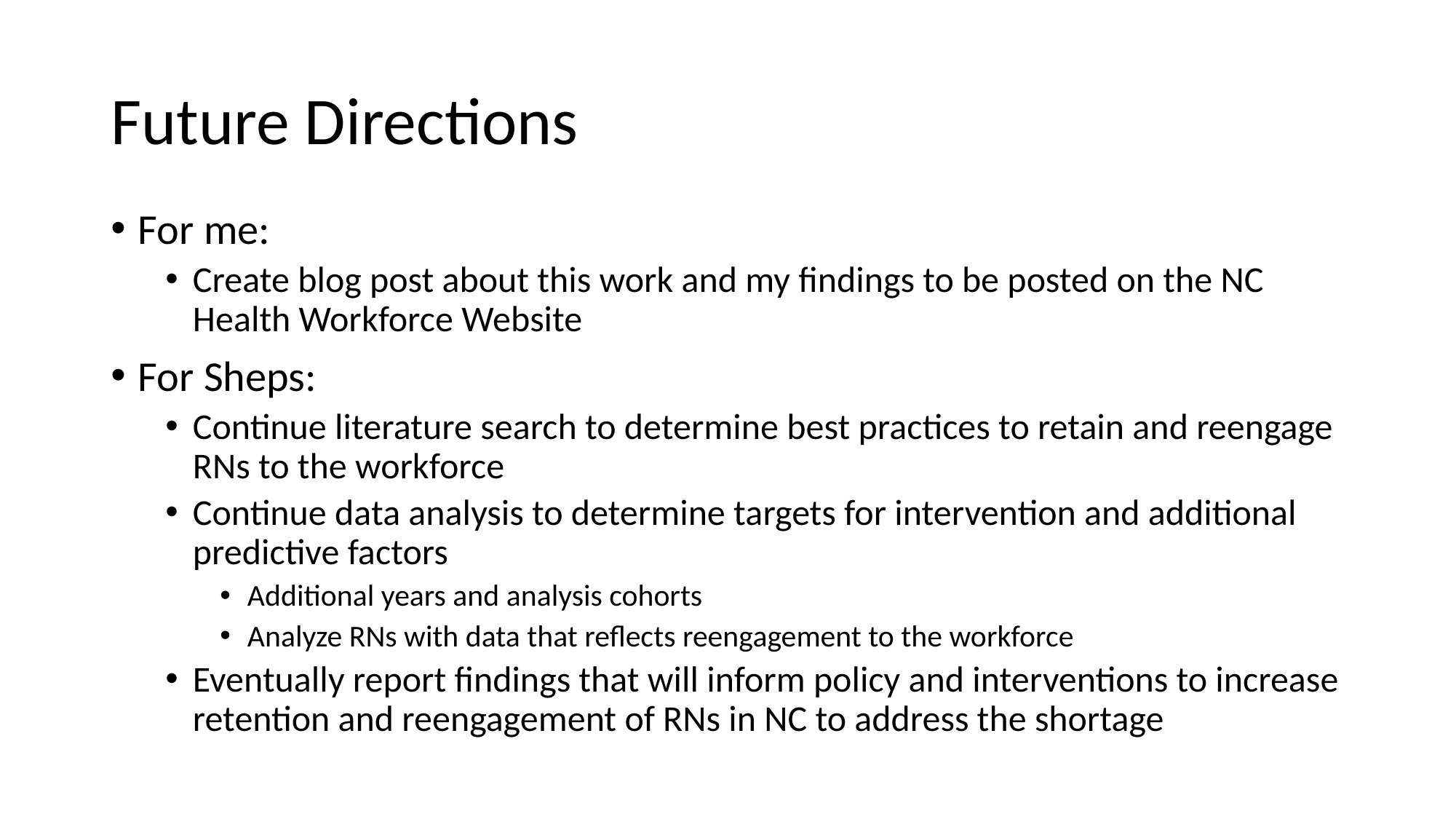

# Future Directions
For me:
Create blog post about this work and my findings to be posted on the NC Health Workforce Website
For Sheps:
Continue literature search to determine best practices to retain and reengage RNs to the workforce
Continue data analysis to determine targets for intervention and additional predictive factors
Additional years and analysis cohorts
Analyze RNs with data that reflects reengagement to the workforce
Eventually report findings that will inform policy and interventions to increase retention and reengagement of RNs in NC to address the shortage